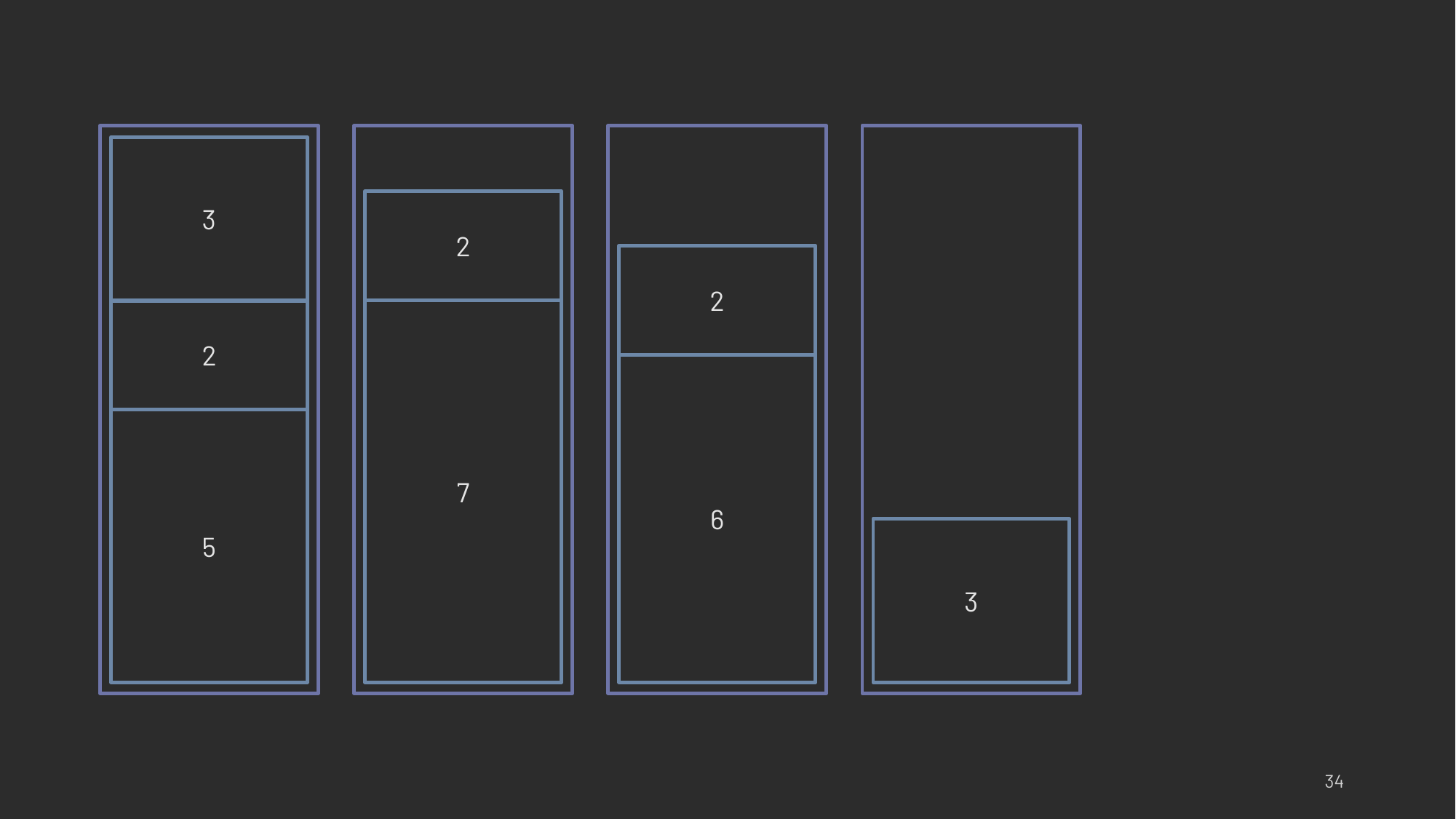

3
2
2
2
7
6
5
3
34